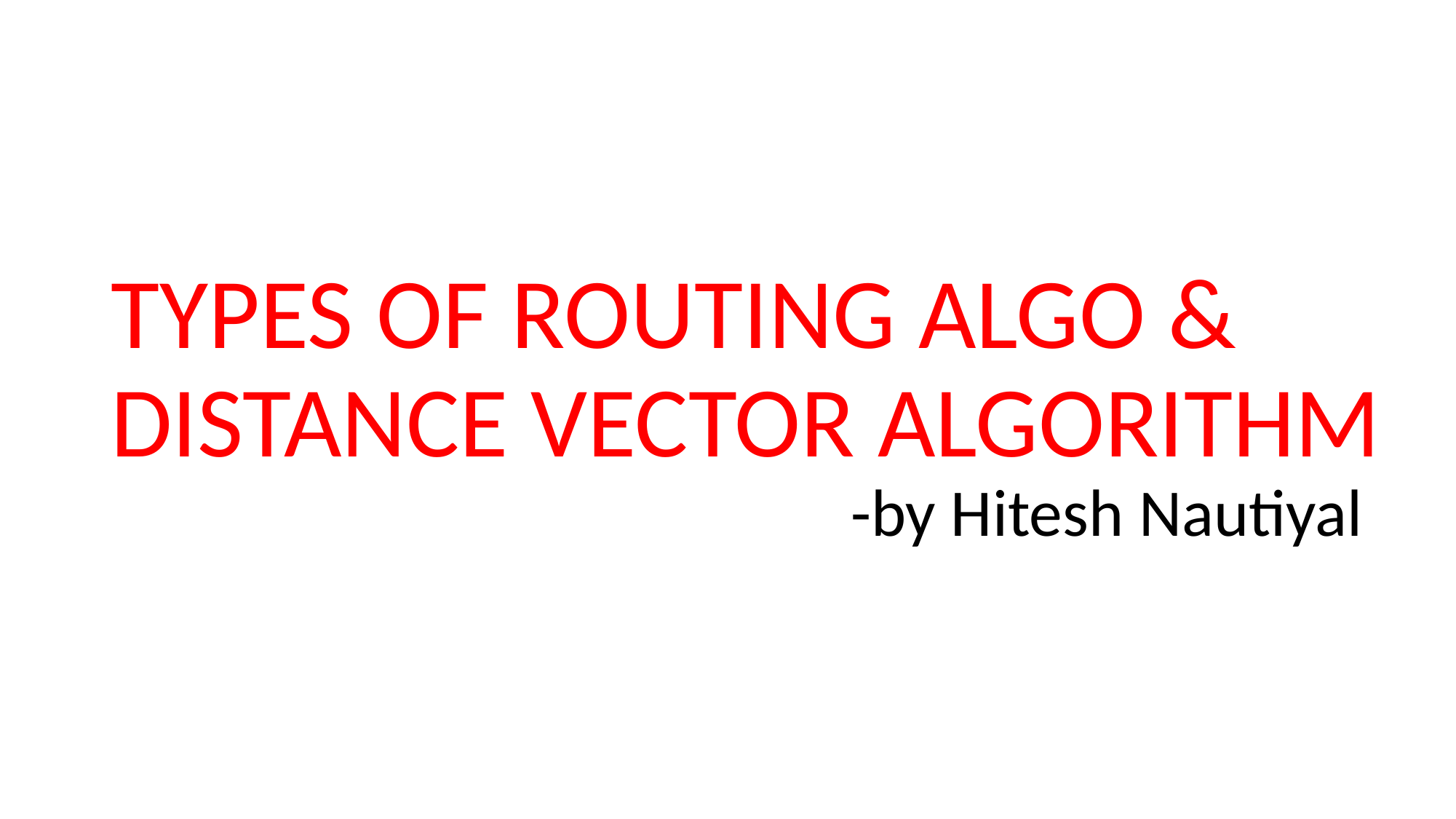

# TYPES OF ROUTING ALGO & DISTANCE VECTOR ALGORITHM -by Hitesh Nautiyal